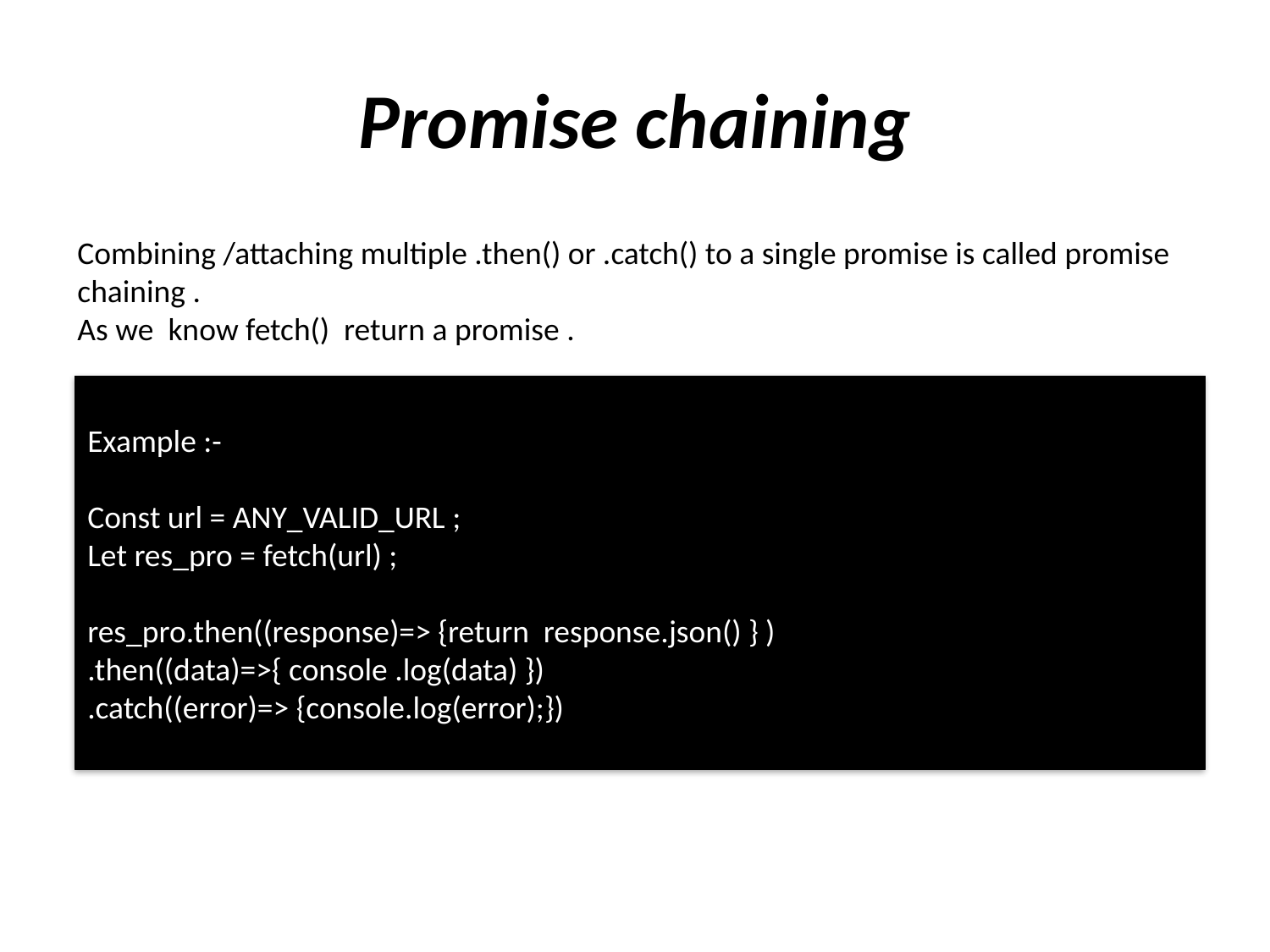

# Promise chaining
Combining /attaching multiple .then() or .catch() to a single promise is called promise chaining .
As we  know fetch()  return a promise .

Example :-

Const url = ANY_VALID_URL ;
Let res_pro = fetch(url) ;

res_pro.then((response)=> {return  response.json() } )
.then((data)=>{ console .log(data) })
.catch((error)=> {console.log(error);})